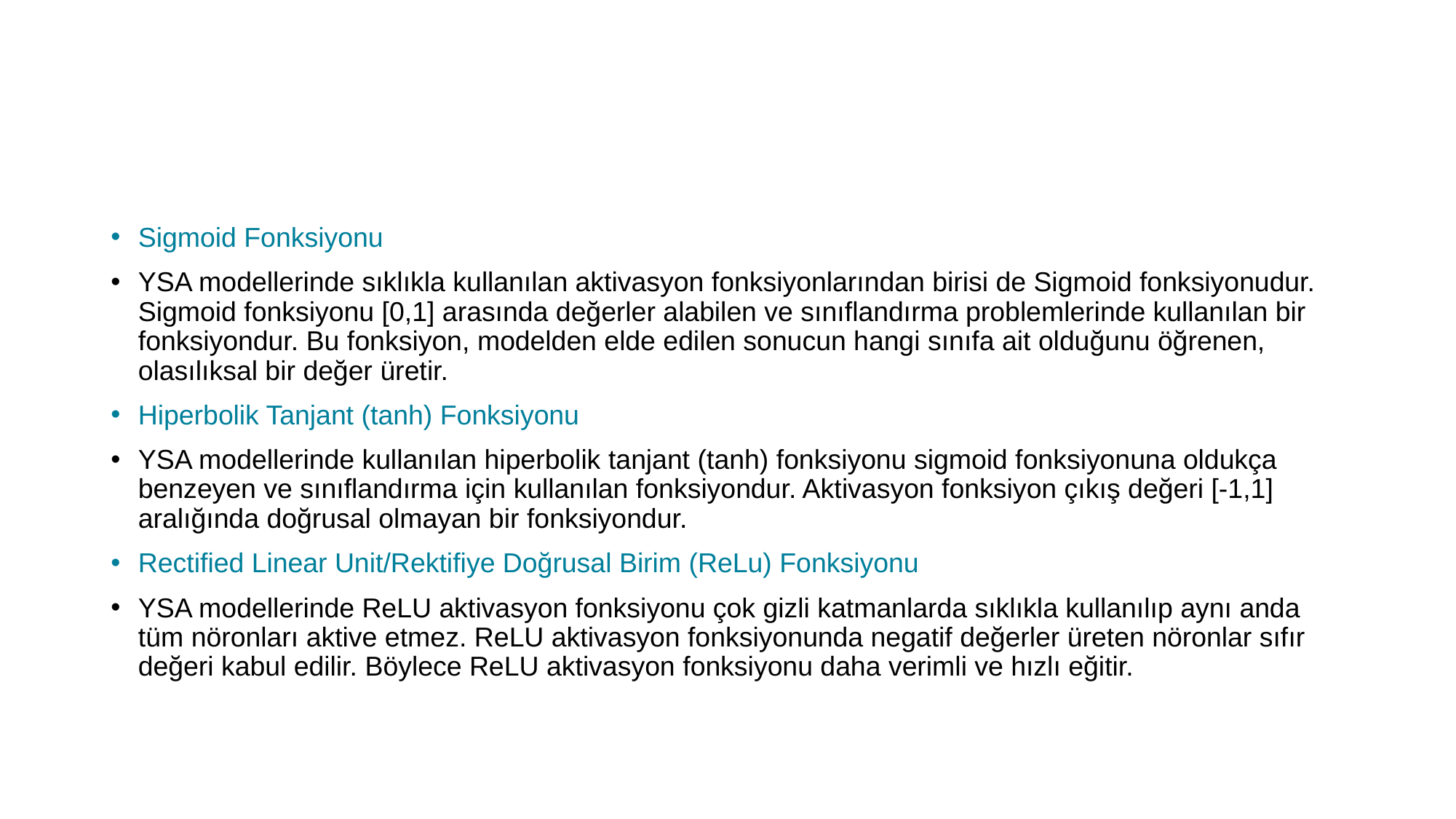

Sigmoid Fonksiyonu
YSA modellerinde sıklıkla kullanılan aktivasyon fonksiyonlarından birisi de Sigmoid fonksiyonudur. Sigmoid fonksiyonu [0,1] arasında değerler alabilen ve sınıflandırma problemlerinde kullanılan bir fonksiyondur. Bu fonksiyon, modelden elde edilen sonucun hangi sınıfa ait olduğunu öğrenen, olasılıksal bir değer üretir.
Hiperbolik Tanjant (tanh) Fonksiyonu
YSA modellerinde kullanılan hiperbolik tanjant (tanh) fonksiyonu sigmoid fonksiyonuna oldukça benzeyen ve sınıflandırma için kullanılan fonksiyondur. Aktivasyon fonksiyon çıkış değeri [-1,1] aralığında doğrusal olmayan bir fonksiyondur.
Rectified Linear Unit/Rektifiye Doğrusal Birim (ReLu) Fonksiyonu
YSA modellerinde ReLU aktivasyon fonksiyonu çok gizli katmanlarda sıklıkla kullanılıp aynı anda tüm nöronları aktive etmez. ReLU aktivasyon fonksiyonunda negatif değerler üreten nöronlar sıfır değeri kabul edilir. Böylece ReLU aktivasyon fonksiyonu daha verimli ve hızlı eğitir.